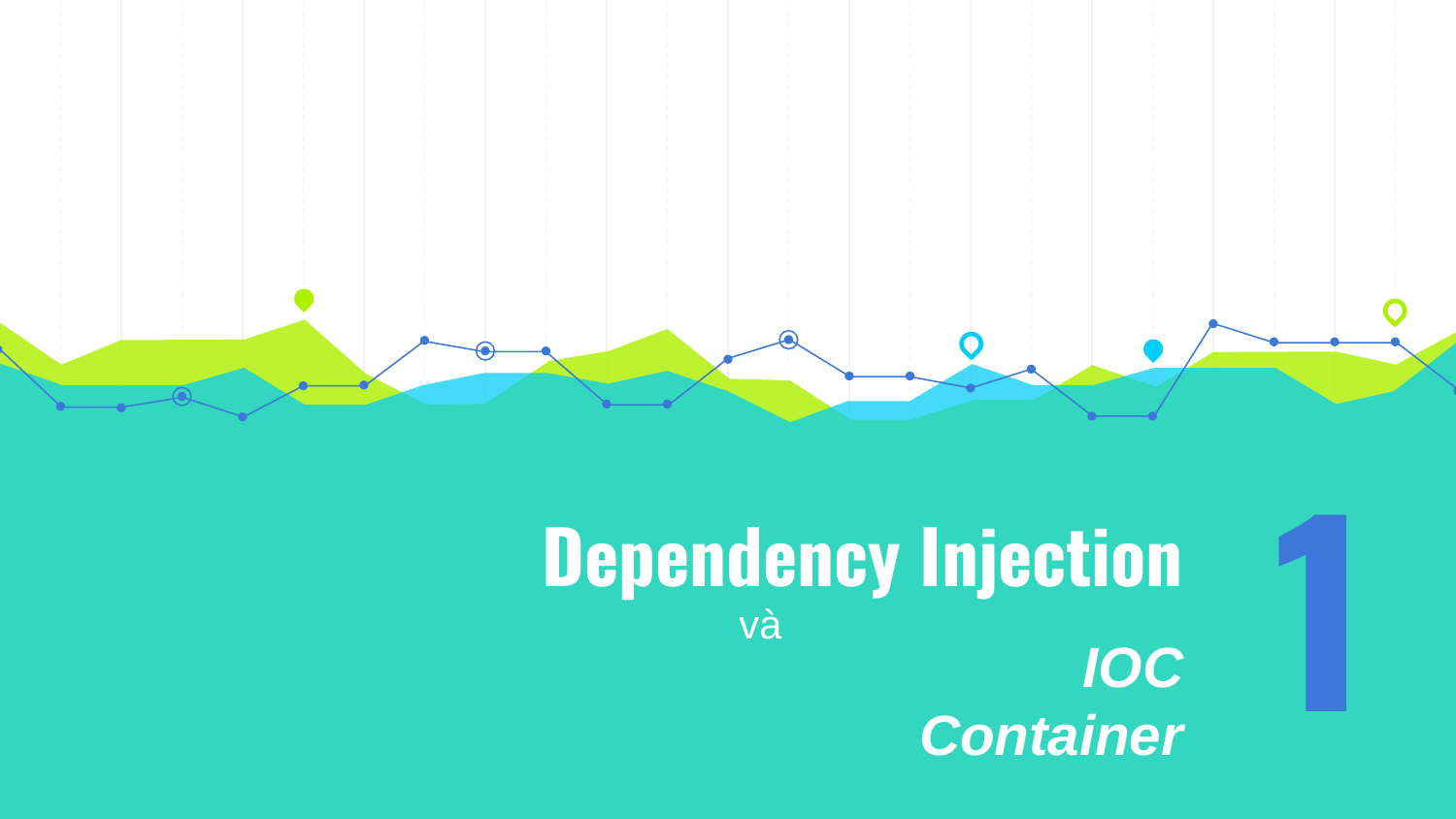

# Dependency Injection
1
và
IOC Container